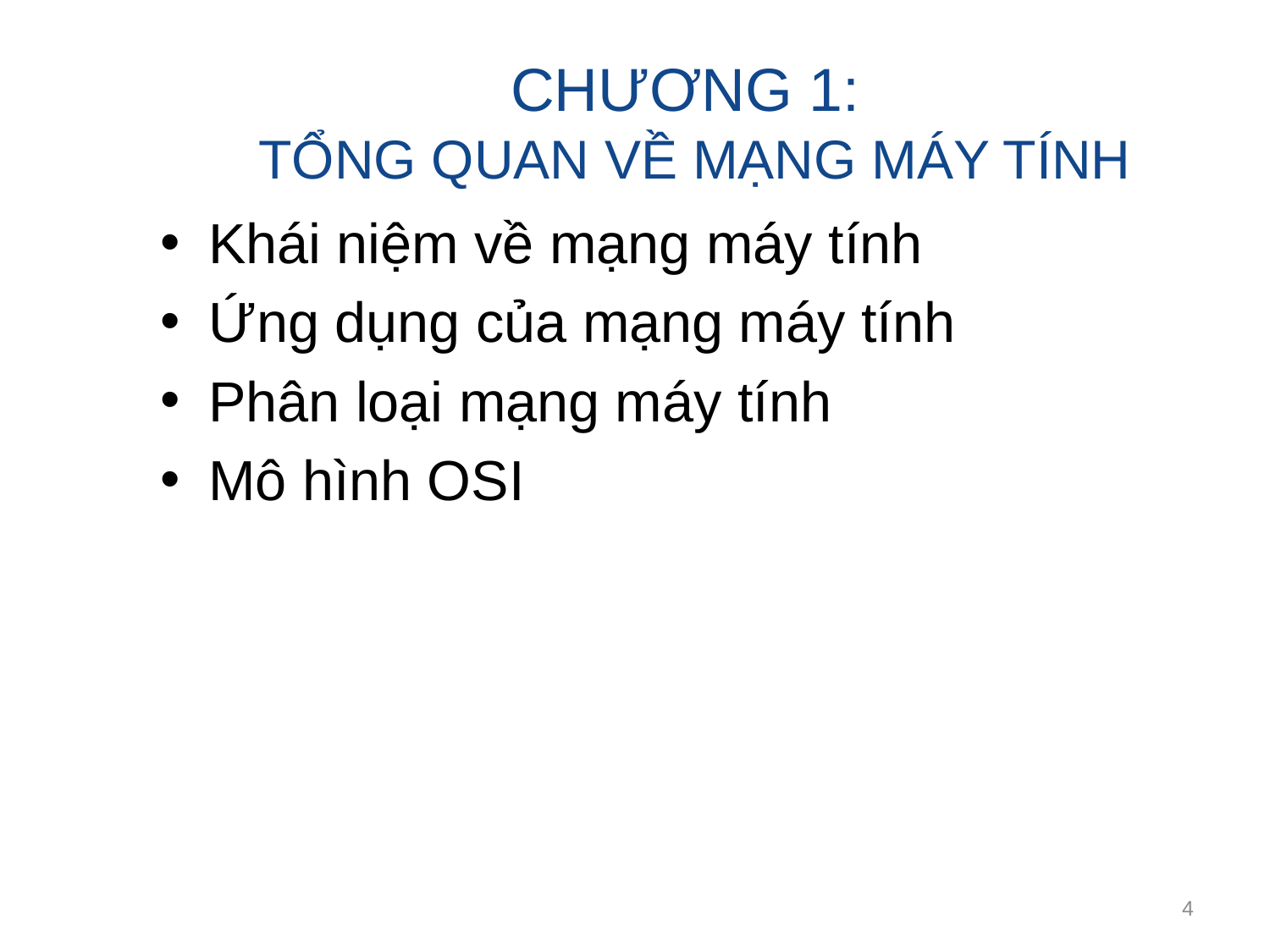

# CHƯƠNG 1: TỔNG QUAN VỀ MẠNG MÁY TÍNH
Khái niệm về mạng máy tính
Ứng dụng của mạng máy tính
Phân loại mạng máy tính
Mô hình OSI
4